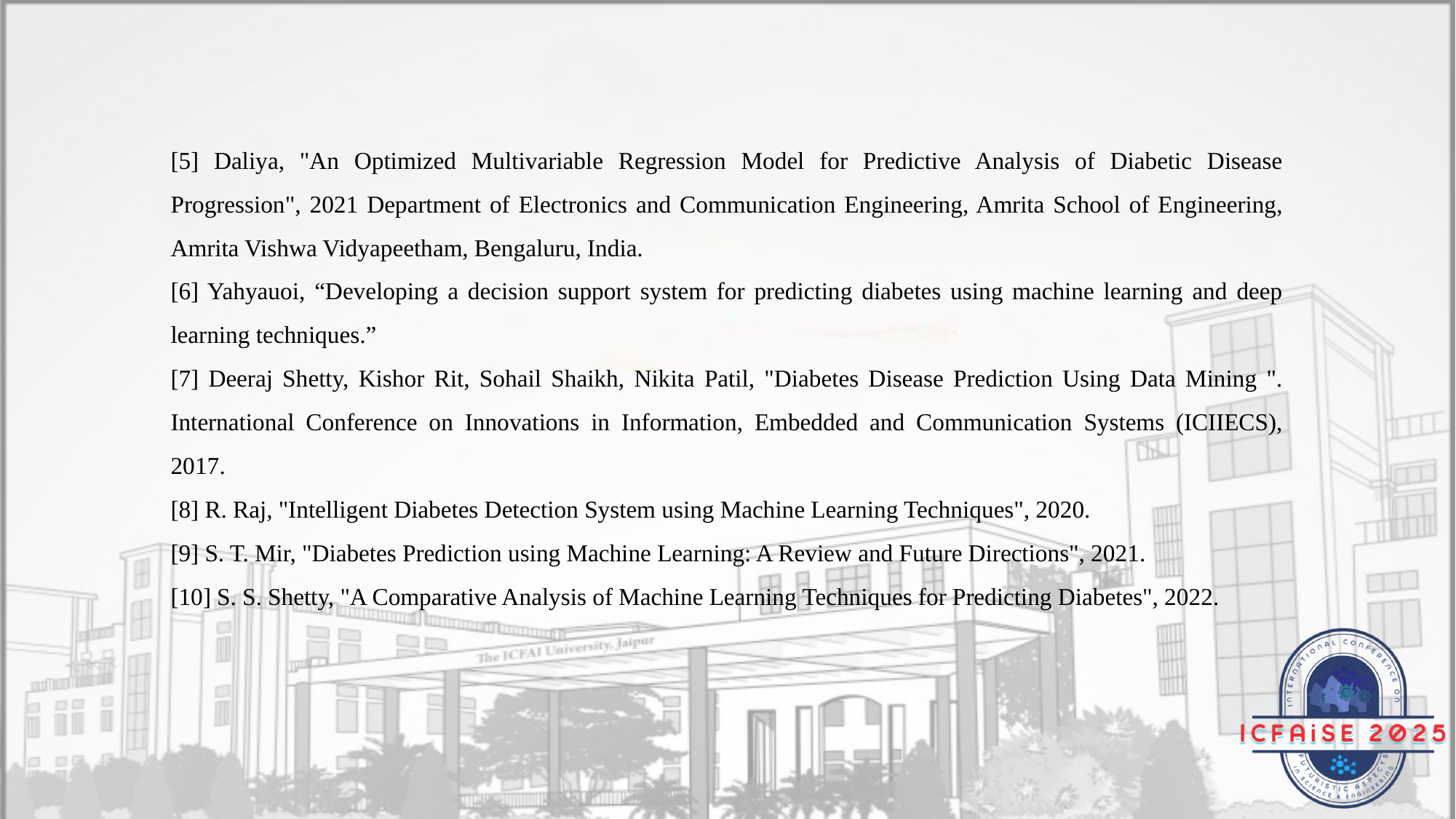

[5] Daliya, "An Optimized Multivariable Regression Model for Predictive Analysis of Diabetic Disease Progression", 2021 Department of Electronics and Communication Engineering, Amrita School of Engineering, Amrita Vishwa Vidyapeetham, Bengaluru, India.
[6] Yahyauoi, “Developing a decision support system for predicting diabetes using machine learning and deep learning techniques.”
[7] Deeraj Shetty, Kishor Rit, Sohail Shaikh, Nikita Patil, "Diabetes Disease Prediction Using Data Mining ". International Conference on Innovations in Information, Embedded and Communication Systems (ICIIECS), 2017.
[8] R. Raj, "Intelligent Diabetes Detection System using Machine Learning Techniques", 2020.
[9] S. T. Mir, "Diabetes Prediction using Machine Learning: A Review and Future Directions", 2021.
[10] S. S. Shetty, "A Comparative Analysis of Machine Learning Techniques for Predicting Diabetes", 2022.